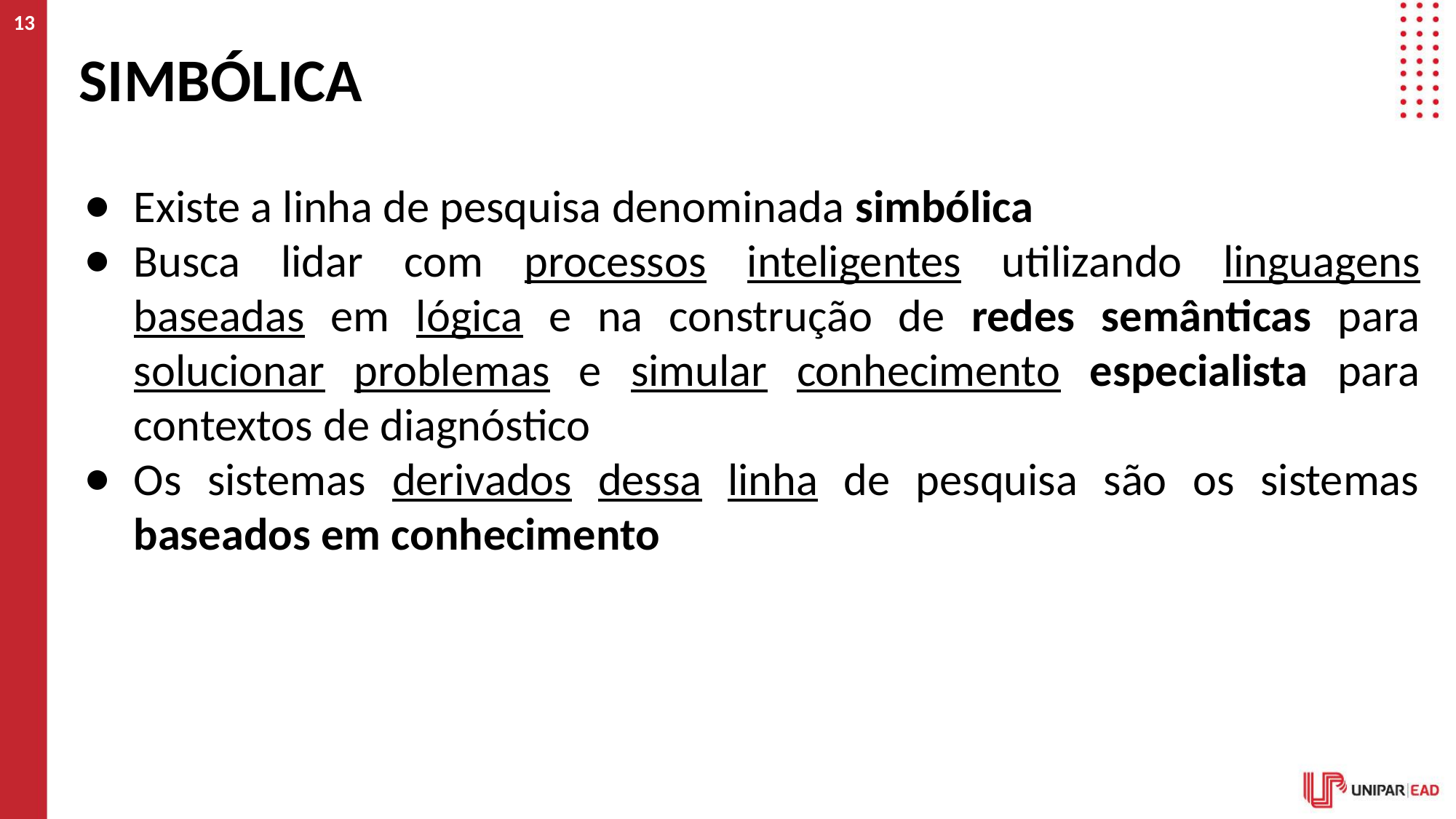

13
# SIMBÓLICA
Existe a linha de pesquisa denominada simbólica
Busca lidar com processos inteligentes utilizando linguagens baseadas em lógica e na construção de redes semânticas para solucionar problemas e simular conhecimento especialista para contextos de diagnóstico
Os sistemas derivados dessa linha de pesquisa são os sistemas baseados em conhecimento